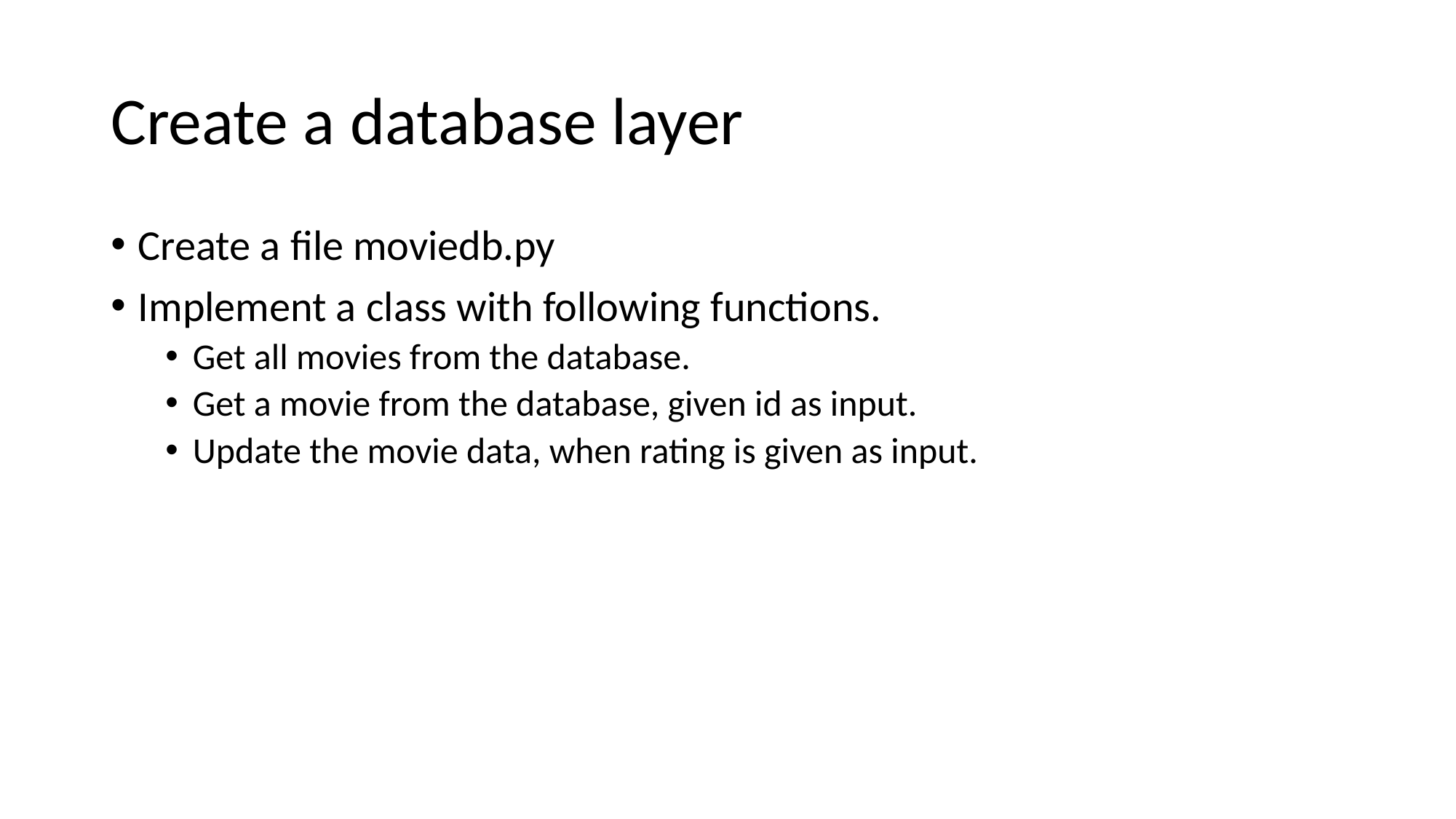

# Create a database layer
Create a file moviedb.py
Implement a class with following functions.
Get all movies from the database.
Get a movie from the database, given id as input.
Update the movie data, when rating is given as input.